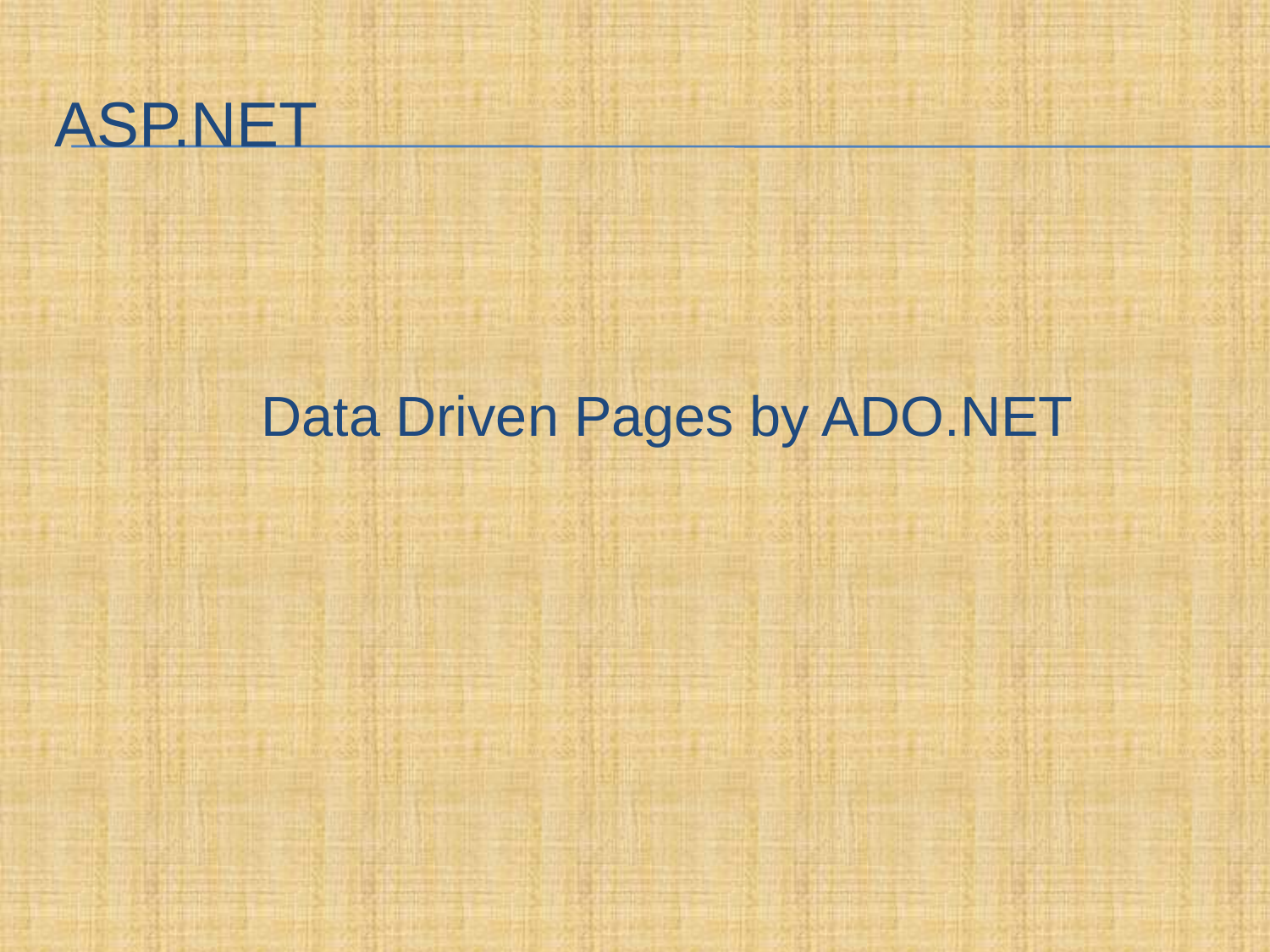

# ASP.net

		  Data Driven Pages by ADO.NET